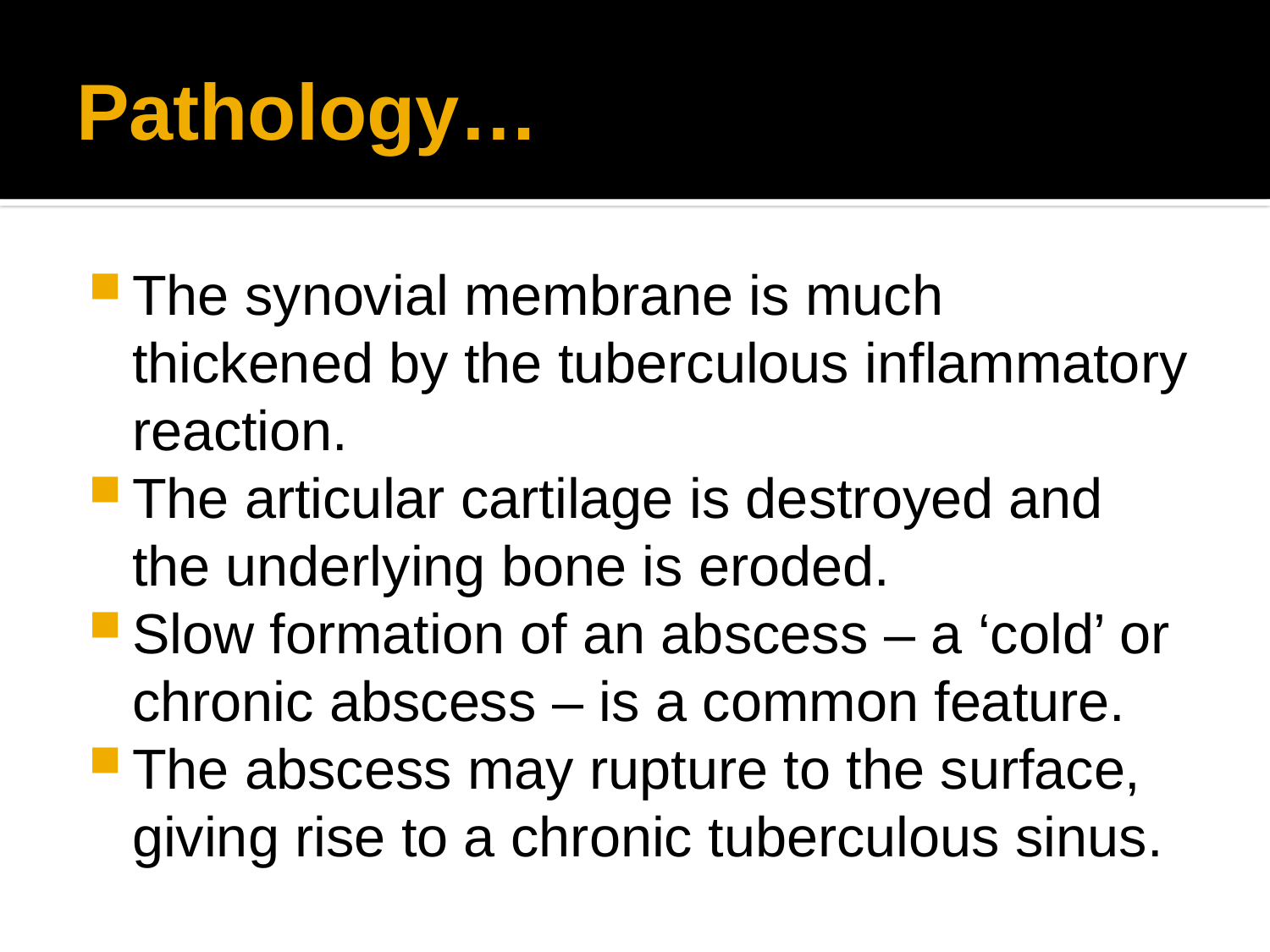

# Pathology…
The synovial membrane is much thickened by the tuberculous inflammatory reaction.
The articular cartilage is destroyed and the underlying bone is eroded.
Slow formation of an abscess – a ‘cold’ or chronic abscess – is a common feature.
The abscess may rupture to the surface, giving rise to a chronic tuberculous sinus.